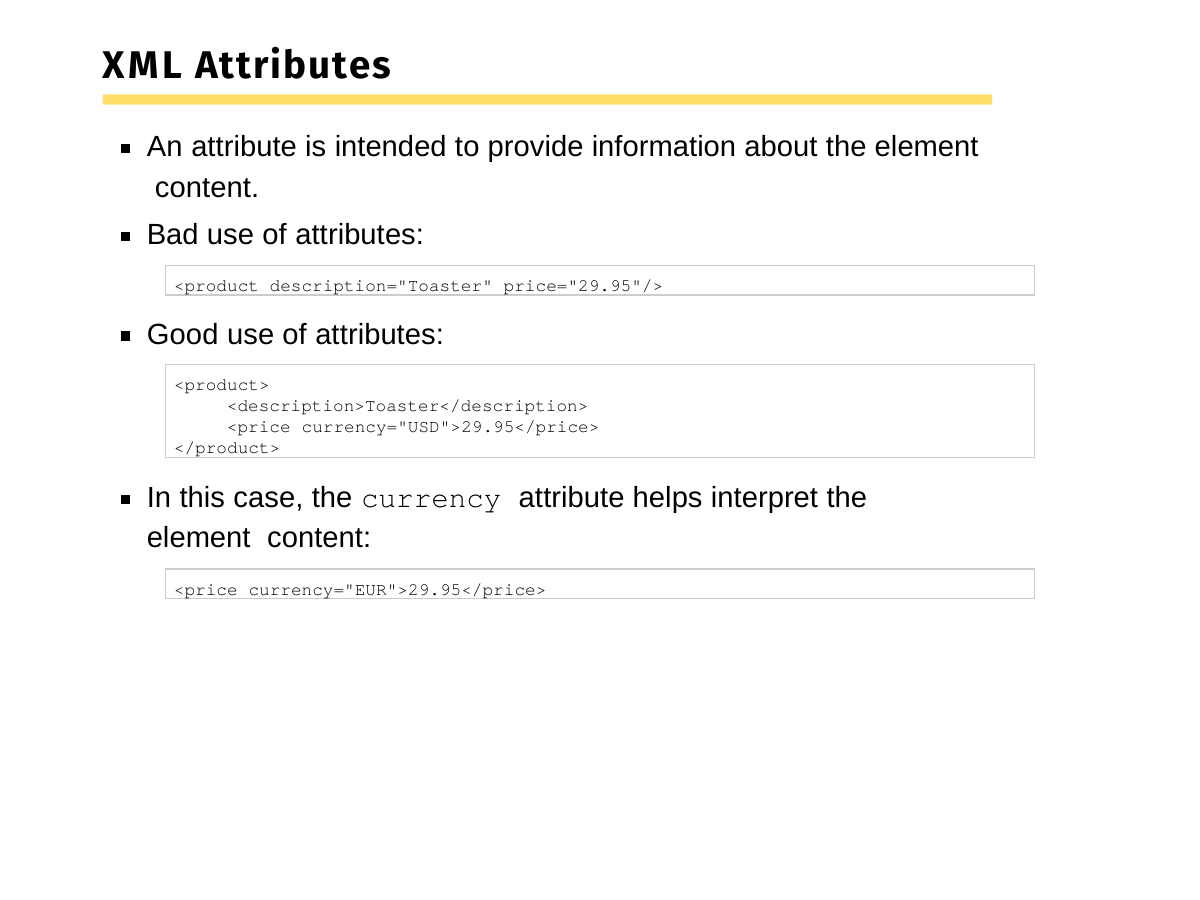

# XML Attributes
An attribute is intended to provide information about the element  content.
Bad use of attributes:

<product description="Toaster" price="29.95"/>
Good use of attributes:

<product>
<description>Toaster</description>
<price currency="USD">29.95</price>
</product>
In this case, the currency attribute helps interpret the element  content:

<price currency="EUR">29.95</price>